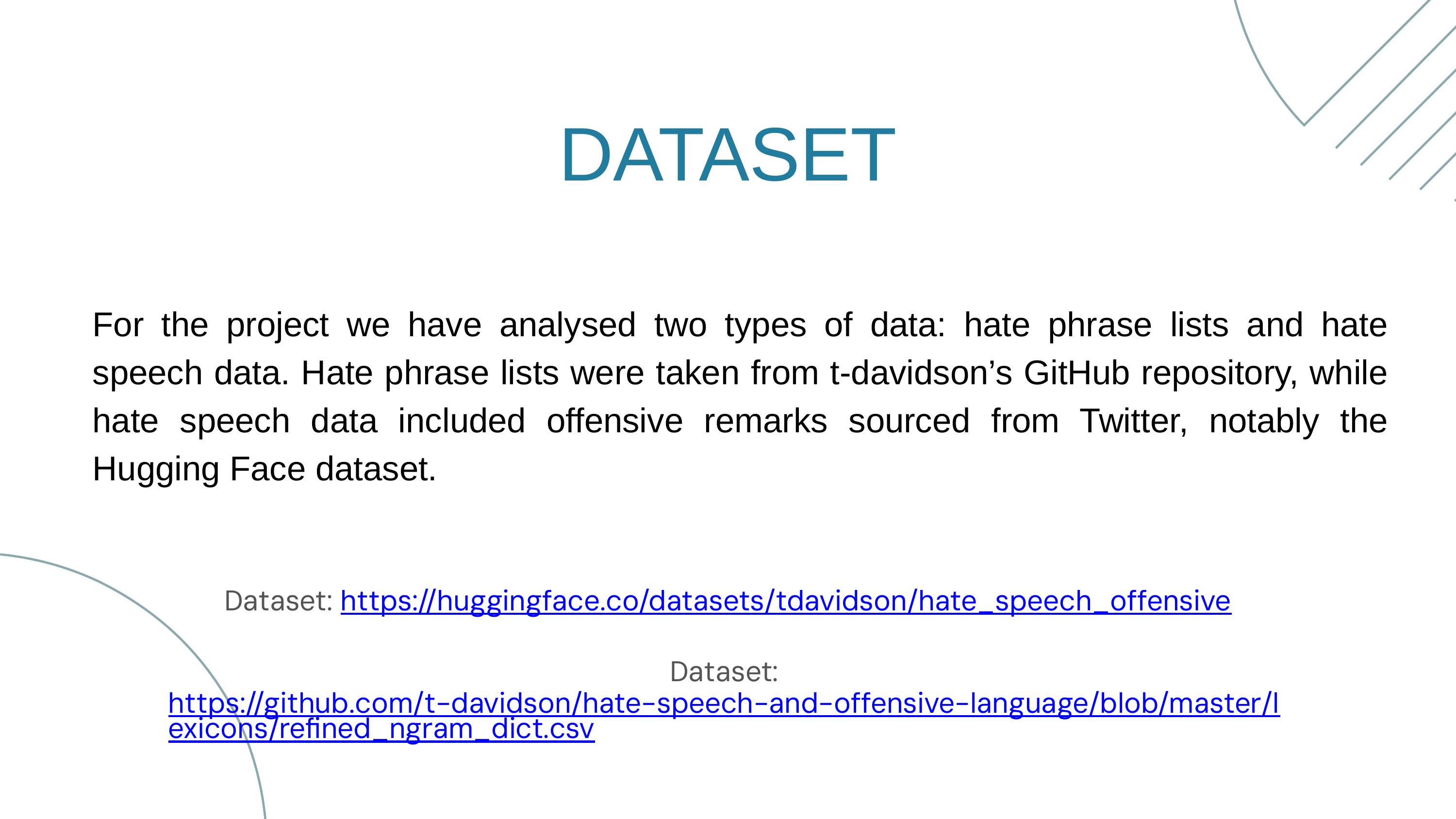

DATASET
For the project we have analysed two types of data: hate phrase lists and hate speech data. Hate phrase lists were taken from t-davidson’s GitHub repository, while hate speech data included offensive remarks sourced from Twitter, notably the Hugging Face dataset.
Dataset: https://huggingface.co/datasets/tdavidson/hate_speech_offensive

Dataset: https://github.com/t-davidson/hate-speech-and-offensive-language/blob/master/lexicons/refined_ngram_dict.csv